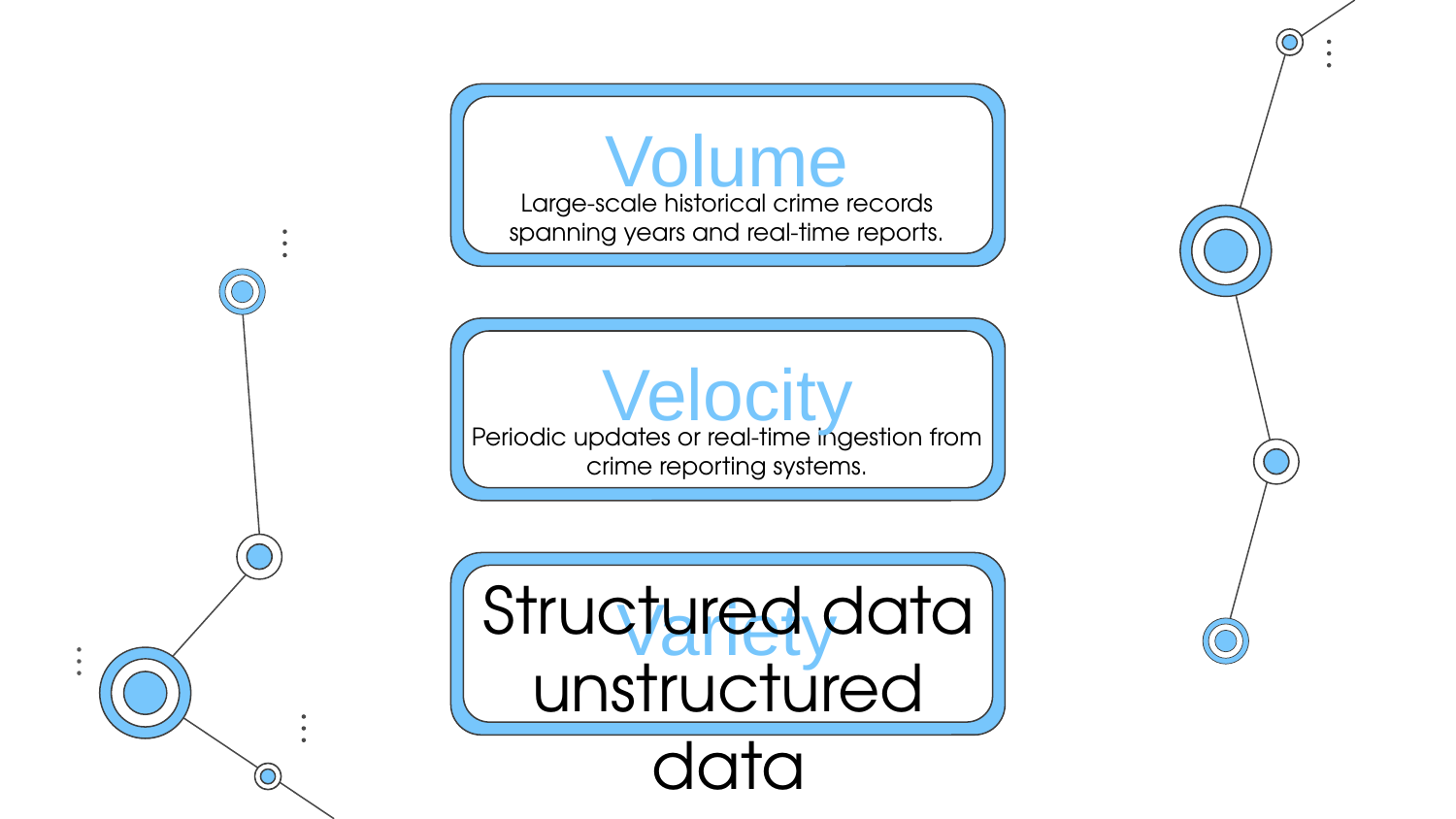

# Volume
Large-scale historical crime records spanning years and real-time reports.

Velocity
Periodic updates or real-time ingestion from crime reporting systems.

Variety
Structured data unstructured data